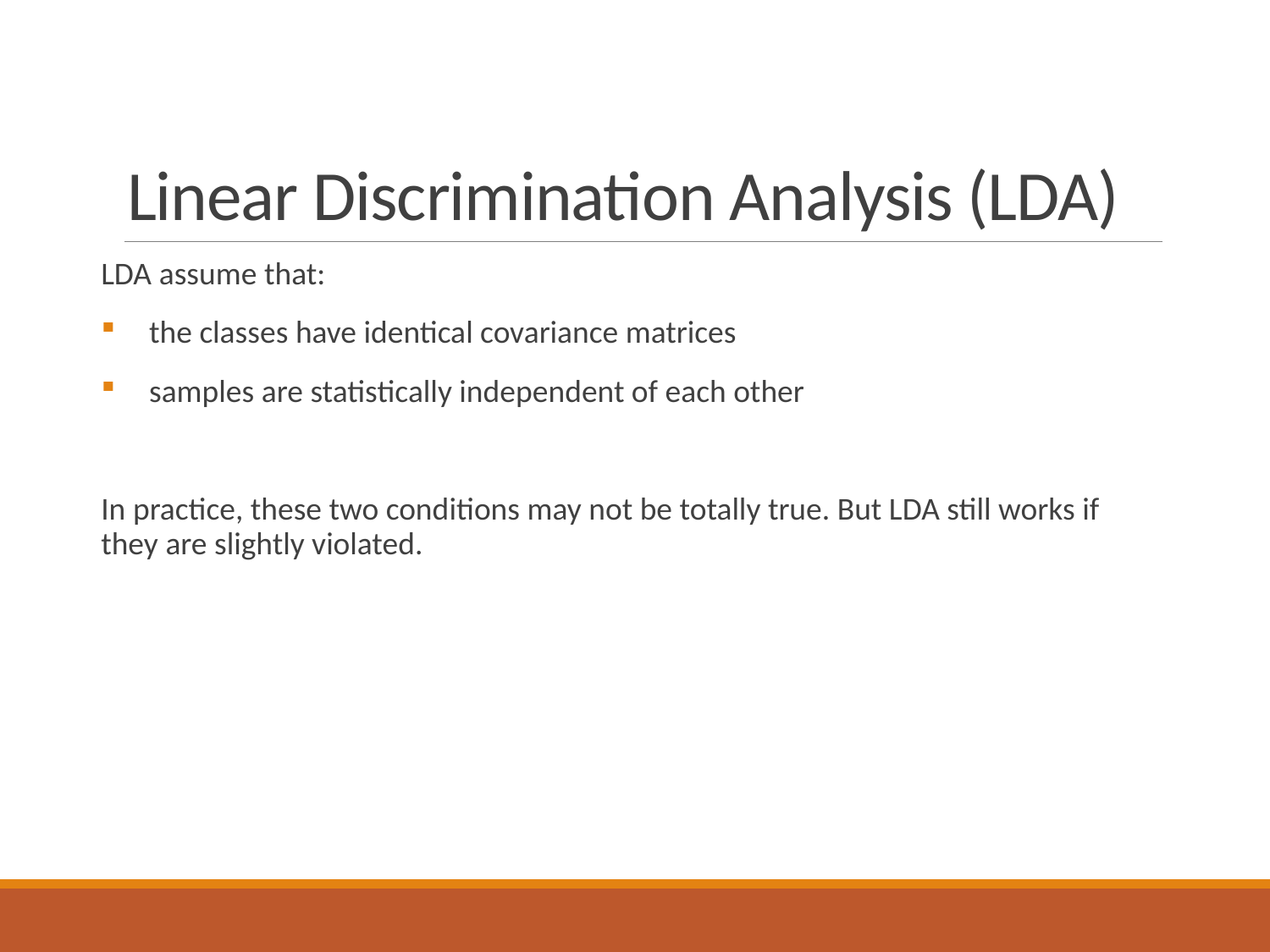

# Linear Discrimination Analysis (LDA)
LDA assume that:
the classes have identical covariance matrices
samples are statistically independent of each other

In practice, these two conditions may not be totally true. But LDA still works if they are slightly violated.